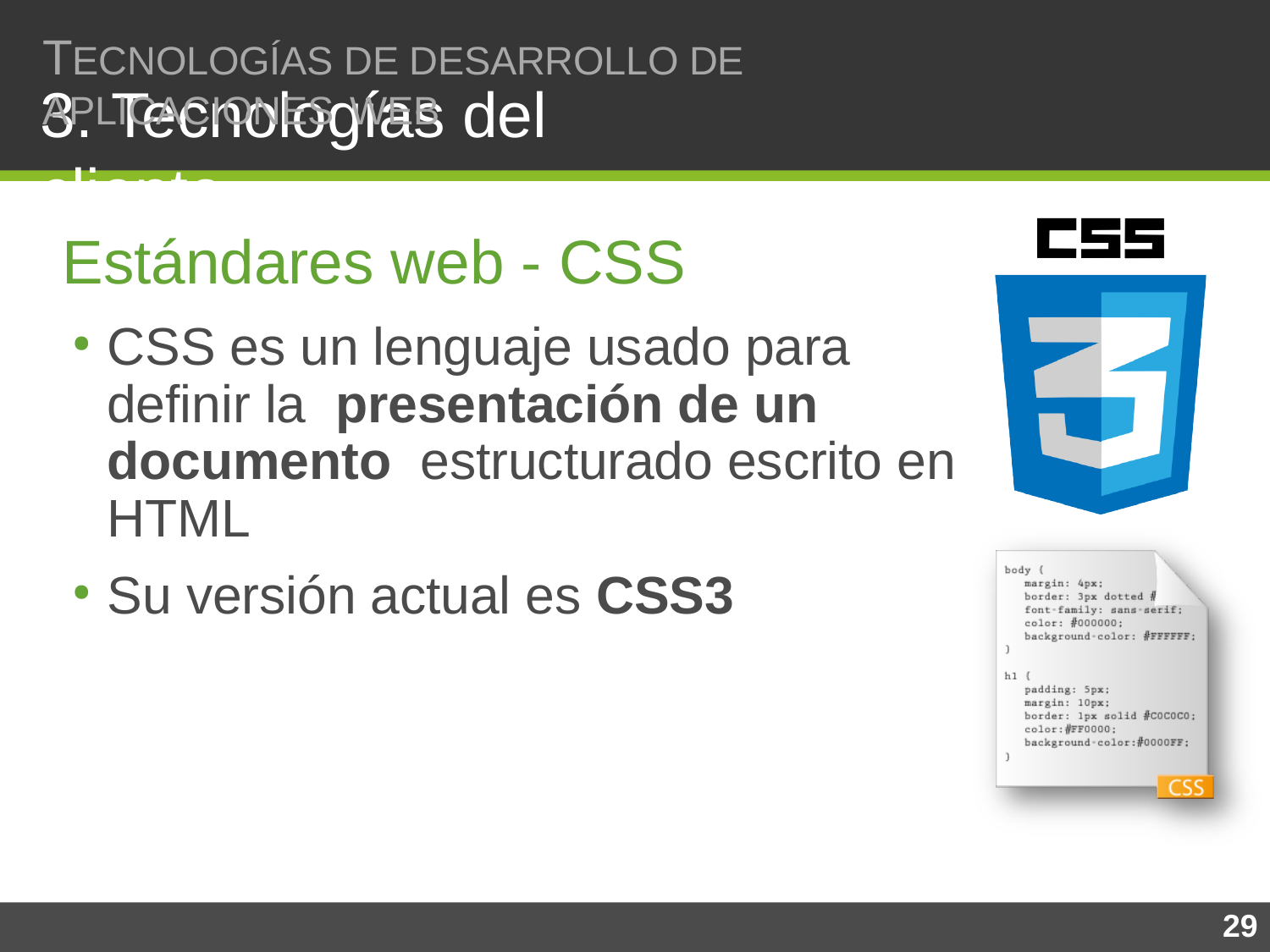

TECNOLOGÍAS DE DESARROLLO DE APLICACIONES WEB
# 3. Tecnologías del cliente
Estándares web - CSS
CSS es un lenguaje usado para definir la  presentación de un documento  estructurado escrito en HTML
Su versión actual es CSS3

29